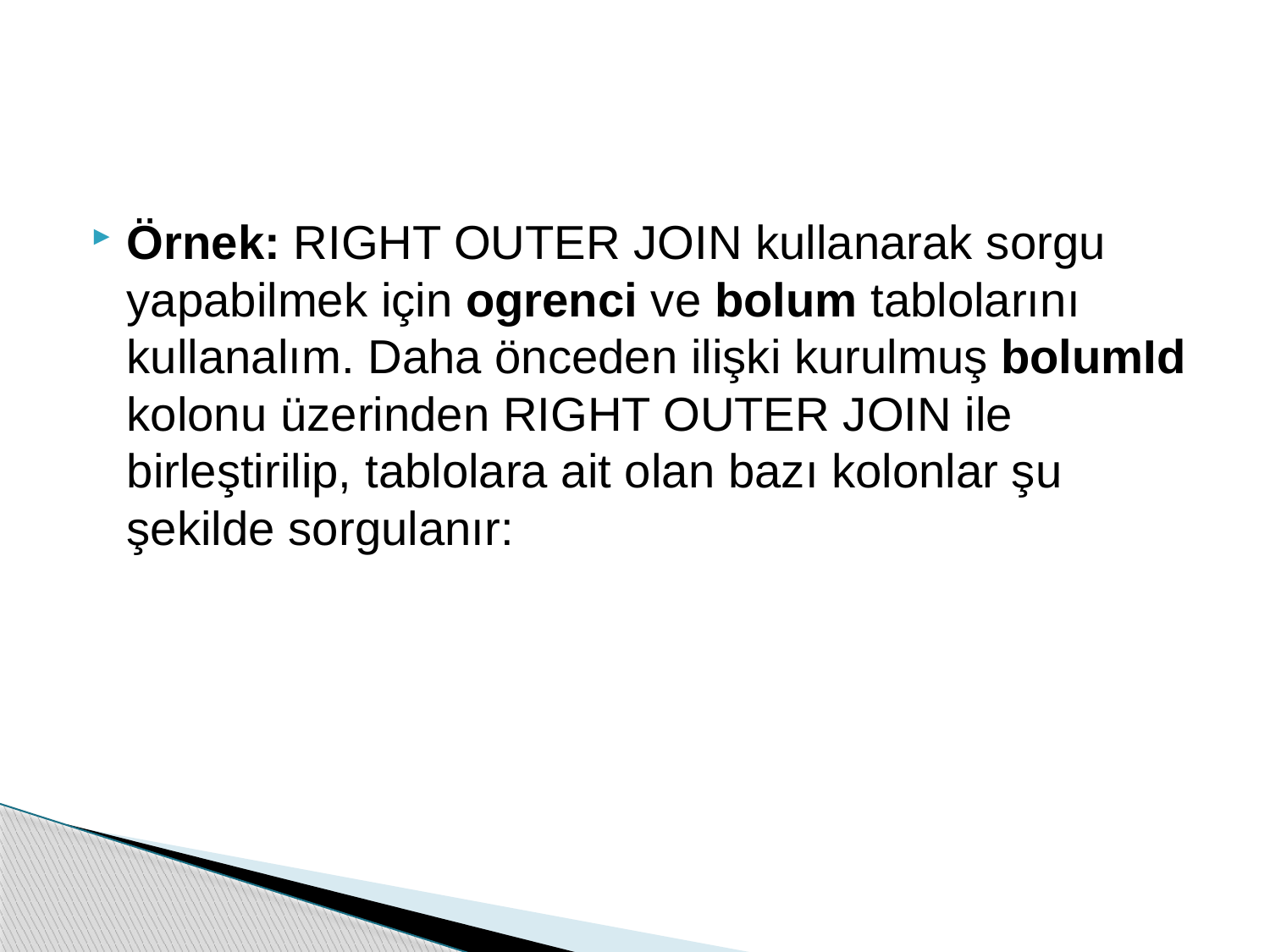

#
Örnek: RIGHT OUTER JOIN kullanarak sorgu yapabilmek için ogrenci ve bolum tablolarını kullanalım. Daha önceden ilişki kurulmuş bolumId kolonu üzerinden RIGHT OUTER JOIN ile birleştirilip, tablolara ait olan bazı kolonlar şu şekilde sorgulanır: